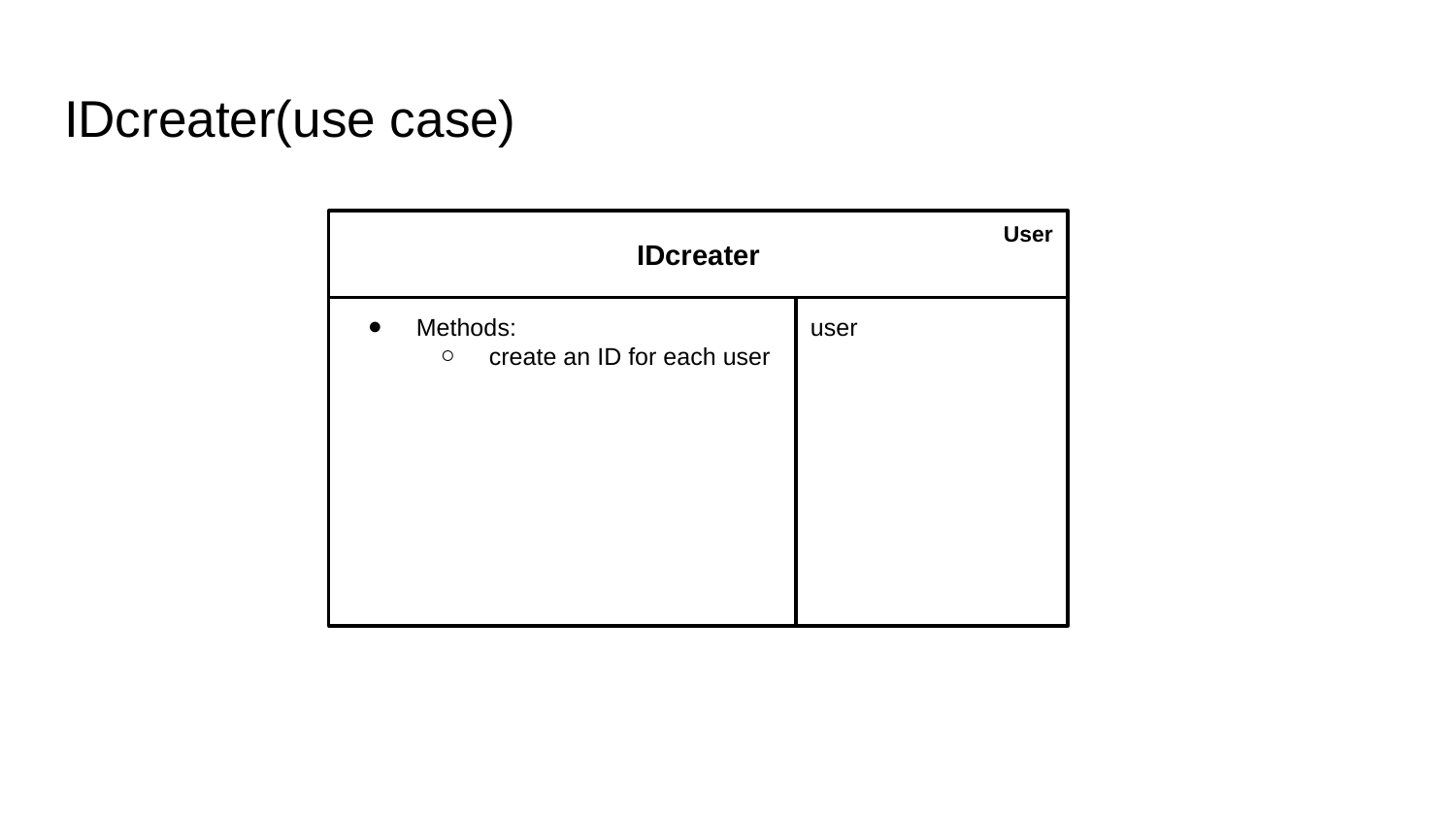

IDcreater(use case)

IDcreater
User
user
Methods:
create an ID for each user